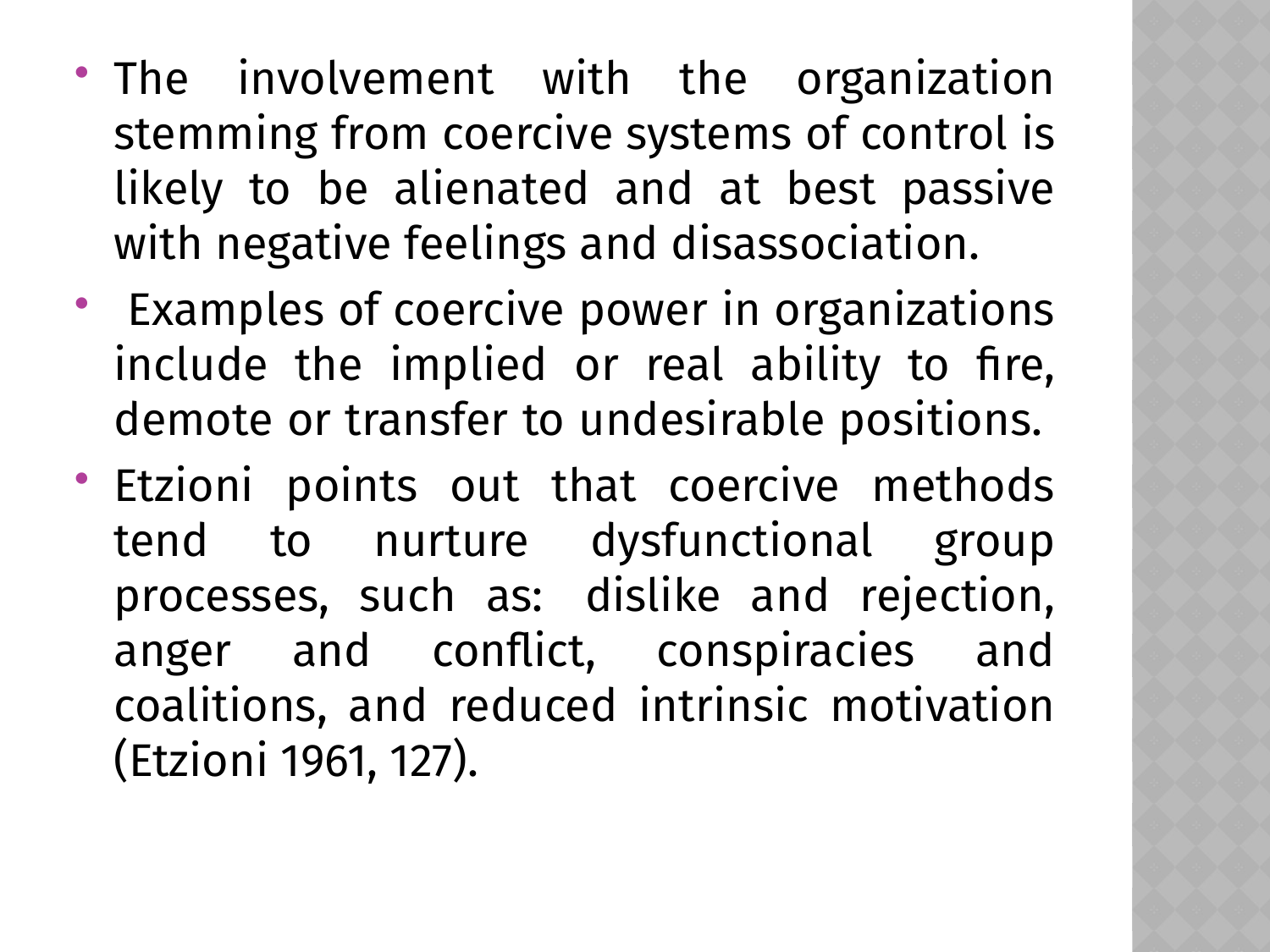

The involvement with the organization stemming from coercive systems of control is likely to be alienated and at best passive with negative feelings and disassociation.
 Examples of coercive power in organizations include the implied or real ability to fire, demote or transfer to undesirable positions.
Etzioni points out that coercive methods tend to nurture dysfunctional group processes, such as:  dislike and rejection, anger and conflict, conspiracies and coalitions, and reduced intrinsic motivation (Etzioni 1961, 127).